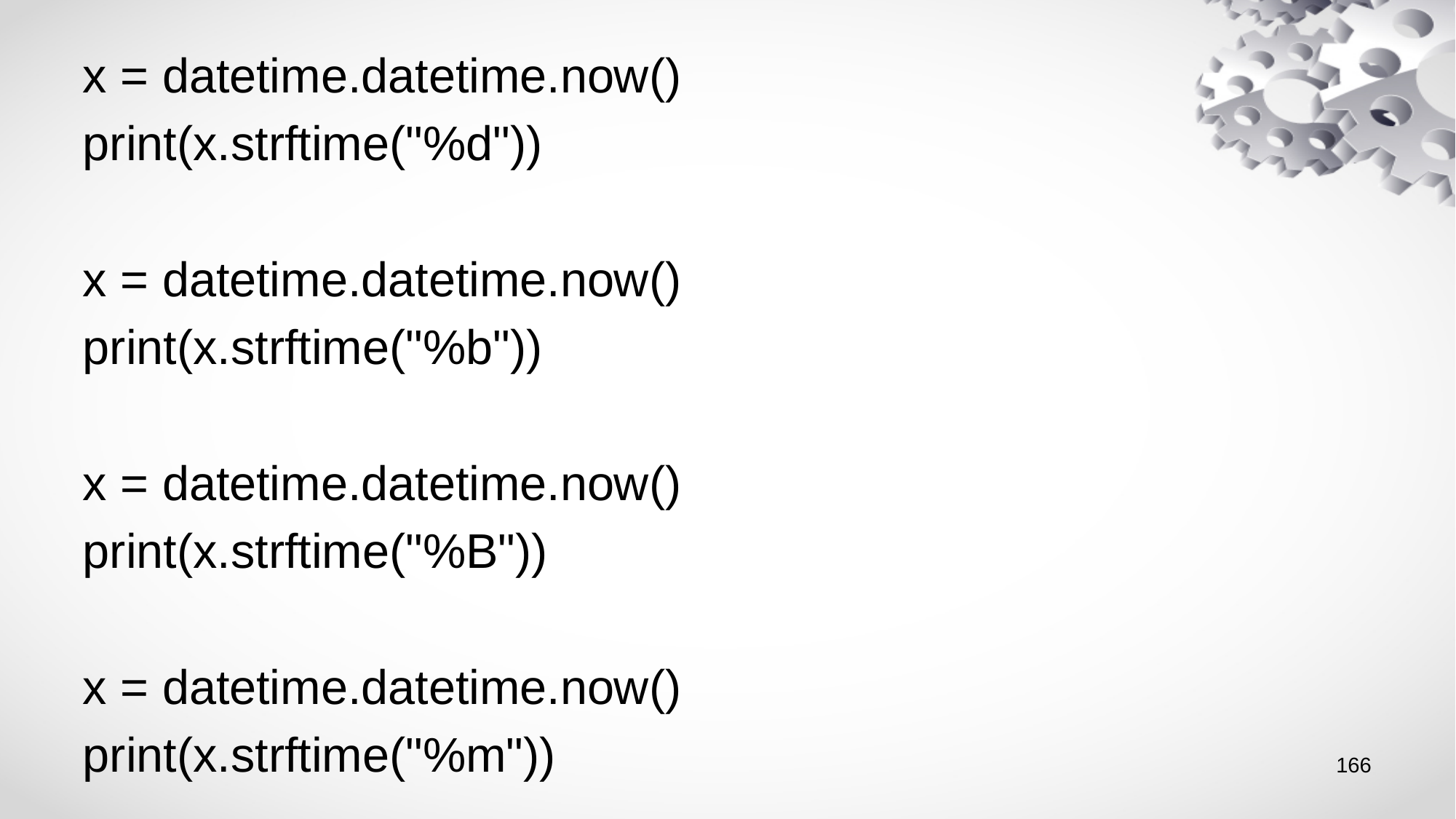

x = datetime.datetime.now()
print(x.strftime("%d"))

x = datetime.datetime.now()
print(x.strftime("%b"))

x = datetime.datetime.now()
print(x.strftime("%B"))

x = datetime.datetime.now()
print(x.strftime("%m"))

166